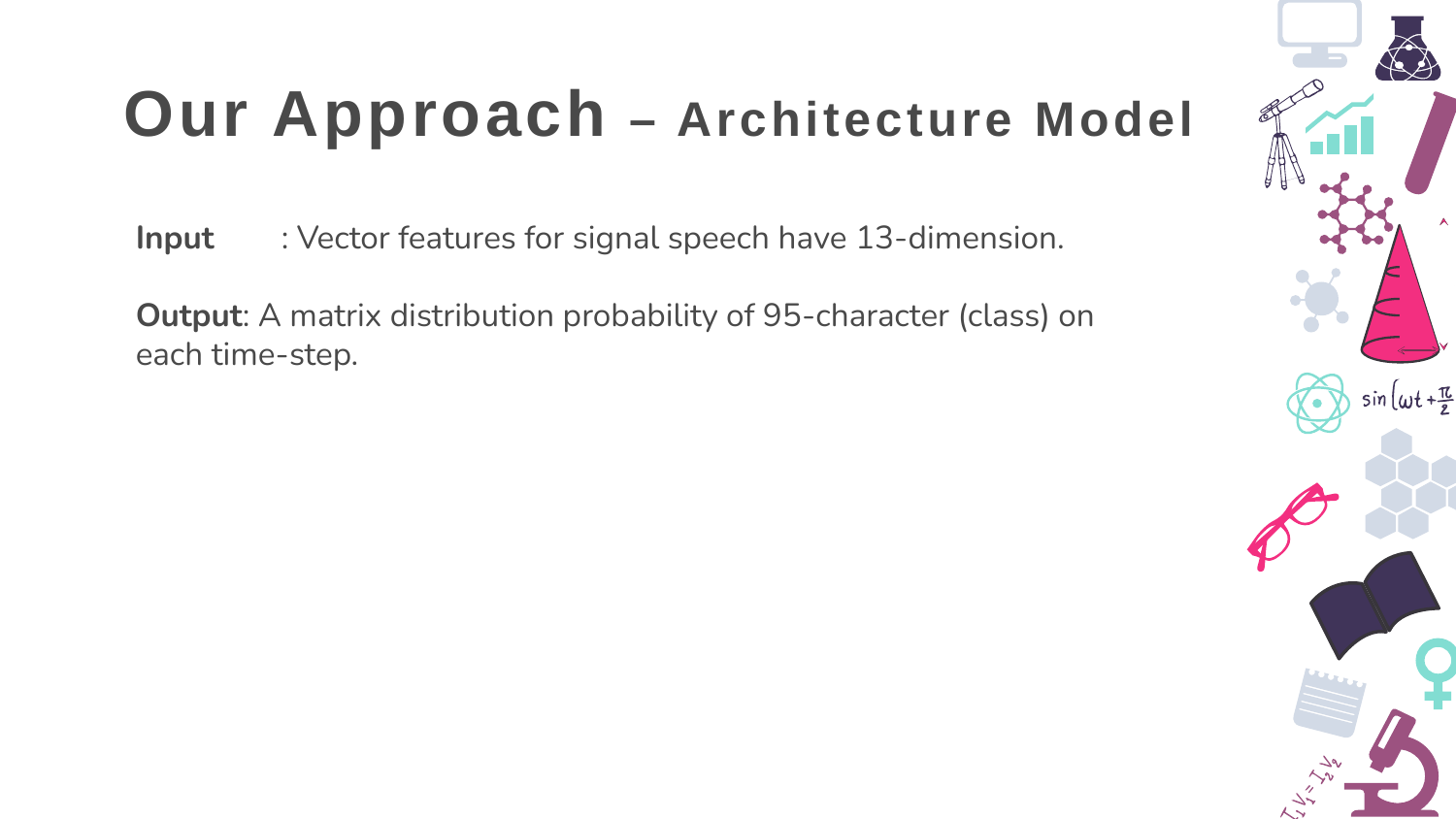

Our Approach – Architecture Model
Input	: Vector features for signal speech have 13-dimension.

Output: A matrix distribution probability of 95-character (class) on 	each time-step.